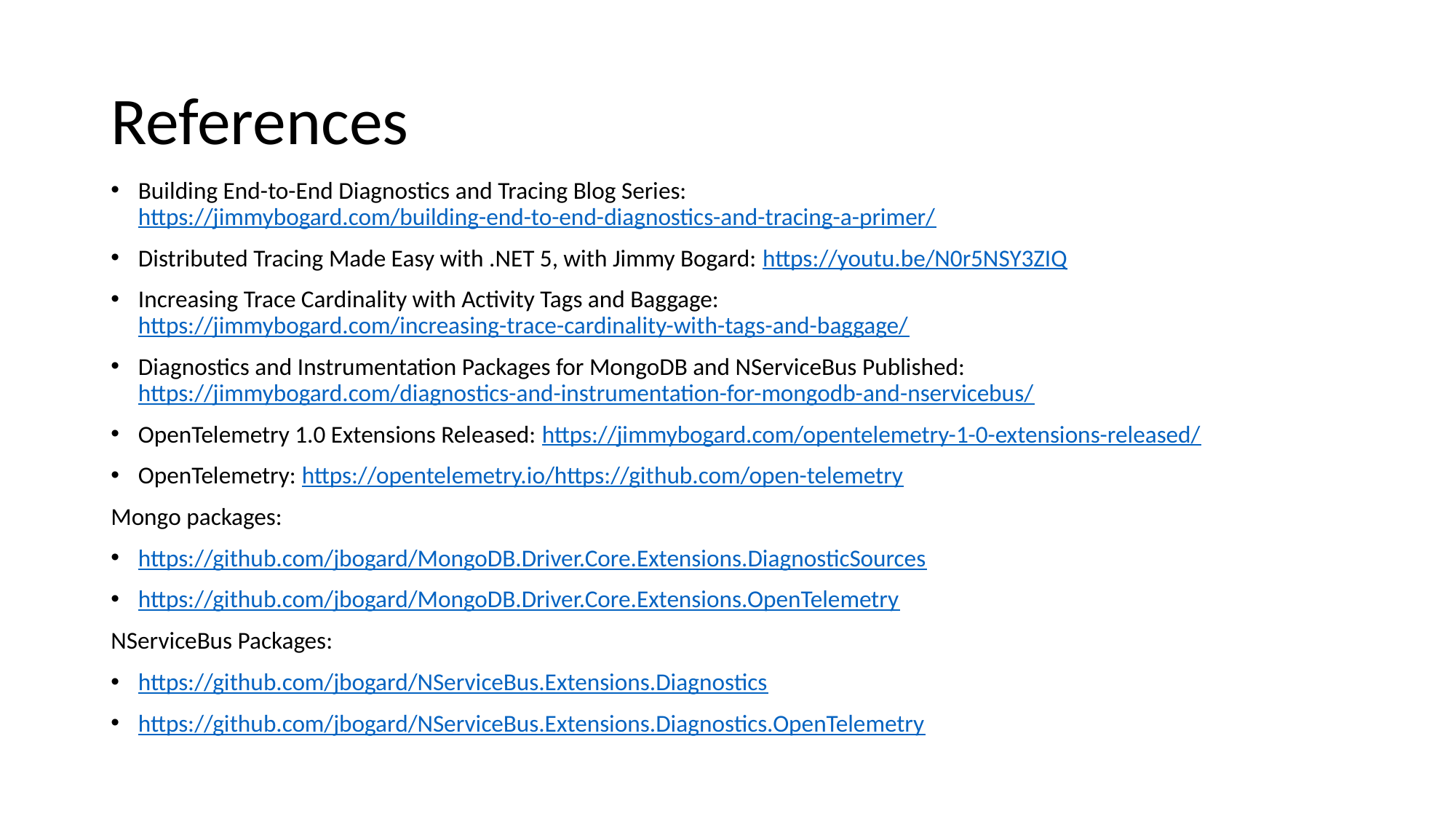

# References
Building End-to-End Diagnostics and Tracing Blog Series: https://jimmybogard.com/building-end-to-end-diagnostics-and-tracing-a-primer/
Distributed Tracing Made Easy with .NET 5, with Jimmy Bogard: https://youtu.be/N0r5NSY3ZIQ
Increasing Trace Cardinality with Activity Tags and Baggage: https://jimmybogard.com/increasing-trace-cardinality-with-tags-and-baggage/
Diagnostics and Instrumentation Packages for MongoDB and NServiceBus Published: https://jimmybogard.com/diagnostics-and-instrumentation-for-mongodb-and-nservicebus/
OpenTelemetry 1.0 Extensions Released: https://jimmybogard.com/opentelemetry-1-0-extensions-released/
OpenTelemetry: https://opentelemetry.io/https://github.com/open-telemetry
Mongo packages:
https://github.com/jbogard/MongoDB.Driver.Core.Extensions.DiagnosticSources
https://github.com/jbogard/MongoDB.Driver.Core.Extensions.OpenTelemetry
NServiceBus Packages:
https://github.com/jbogard/NServiceBus.Extensions.Diagnostics
https://github.com/jbogard/NServiceBus.Extensions.Diagnostics.OpenTelemetry